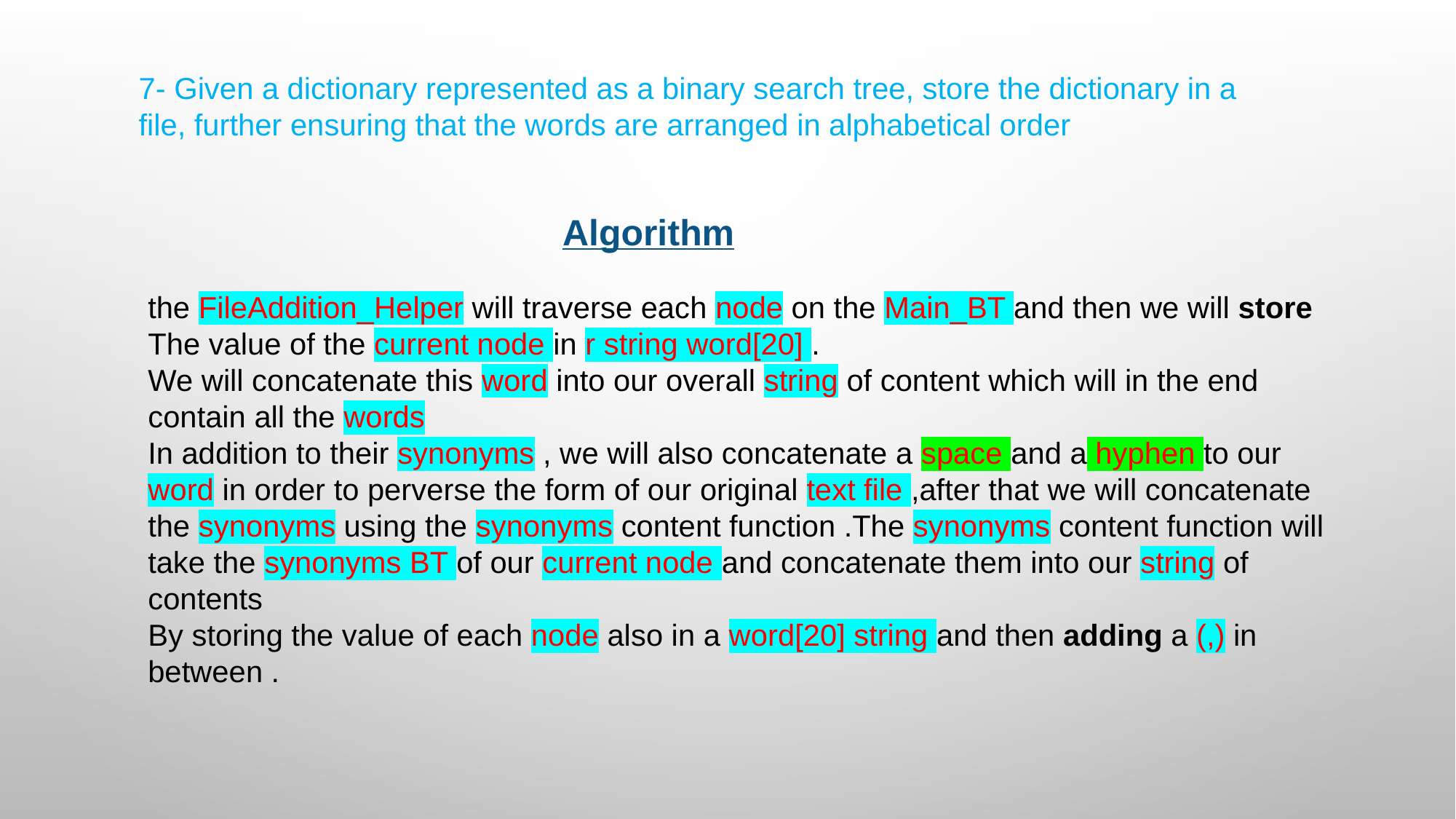

7- Given a dictionary represented as a binary search tree, store the dictionary in a file, further ensuring that the words are arranged in alphabetical order

Algorithm

the FileAddition_Helper will traverse each node on the Main_BT and then we will store
The value of the current node in r string word[20] .
We will concatenate this word into our overall string of content which will in the end contain all the words
In addition to their synonyms , we will also concatenate a space and a hyphen to our word in order to perverse the form of our original text file ,after that we will concatenate the synonyms using the synonyms content function .The synonyms content function will take the synonyms BT of our current node and concatenate them into our string of contents
By storing the value of each node also in a word[20] string and then adding a (,) in between .